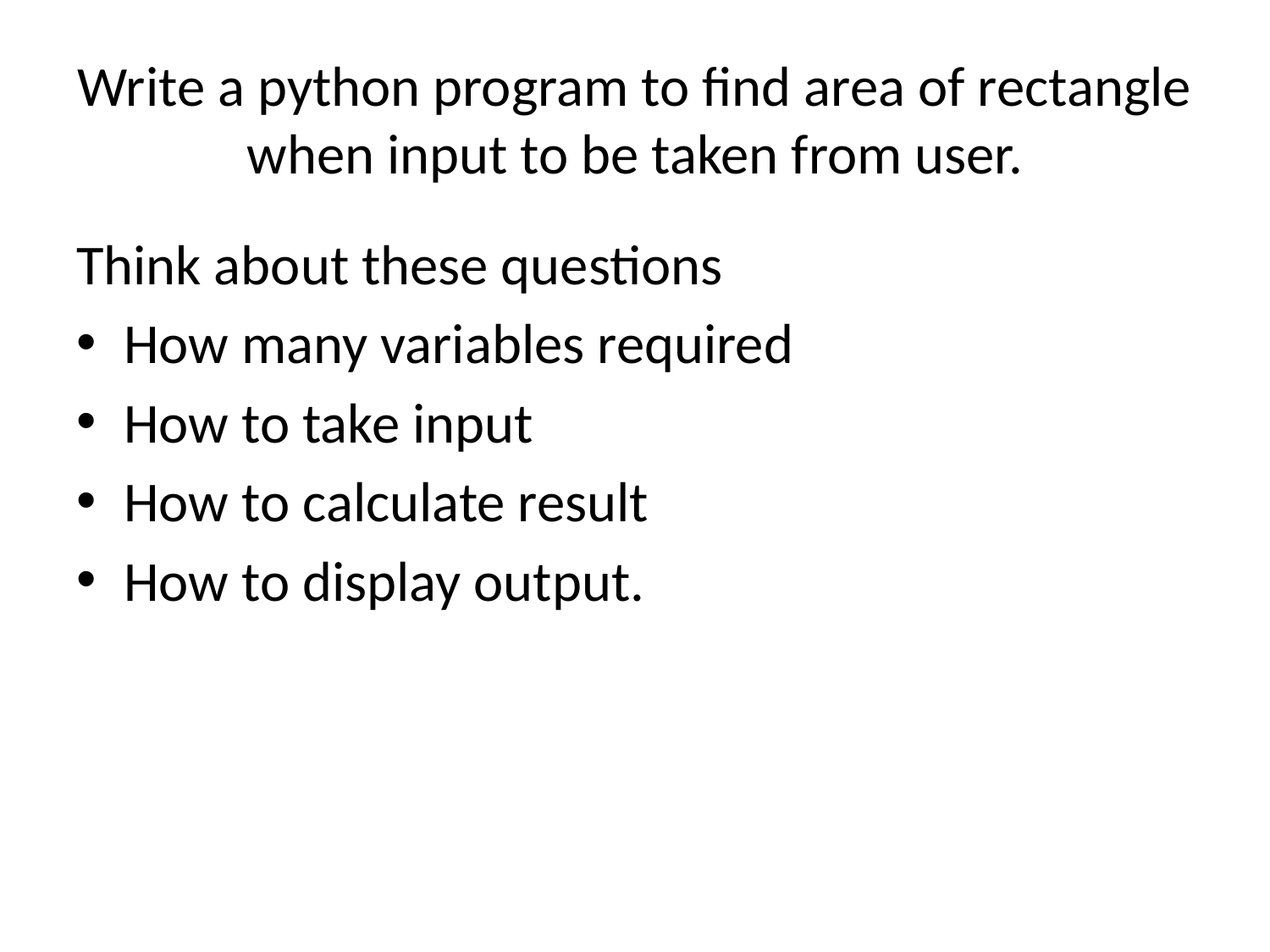

# Write a python program to find area of rectangle when input to be taken from user.
Think about these questions
How many variables required
How to take input
How to calculate result
How to display output.